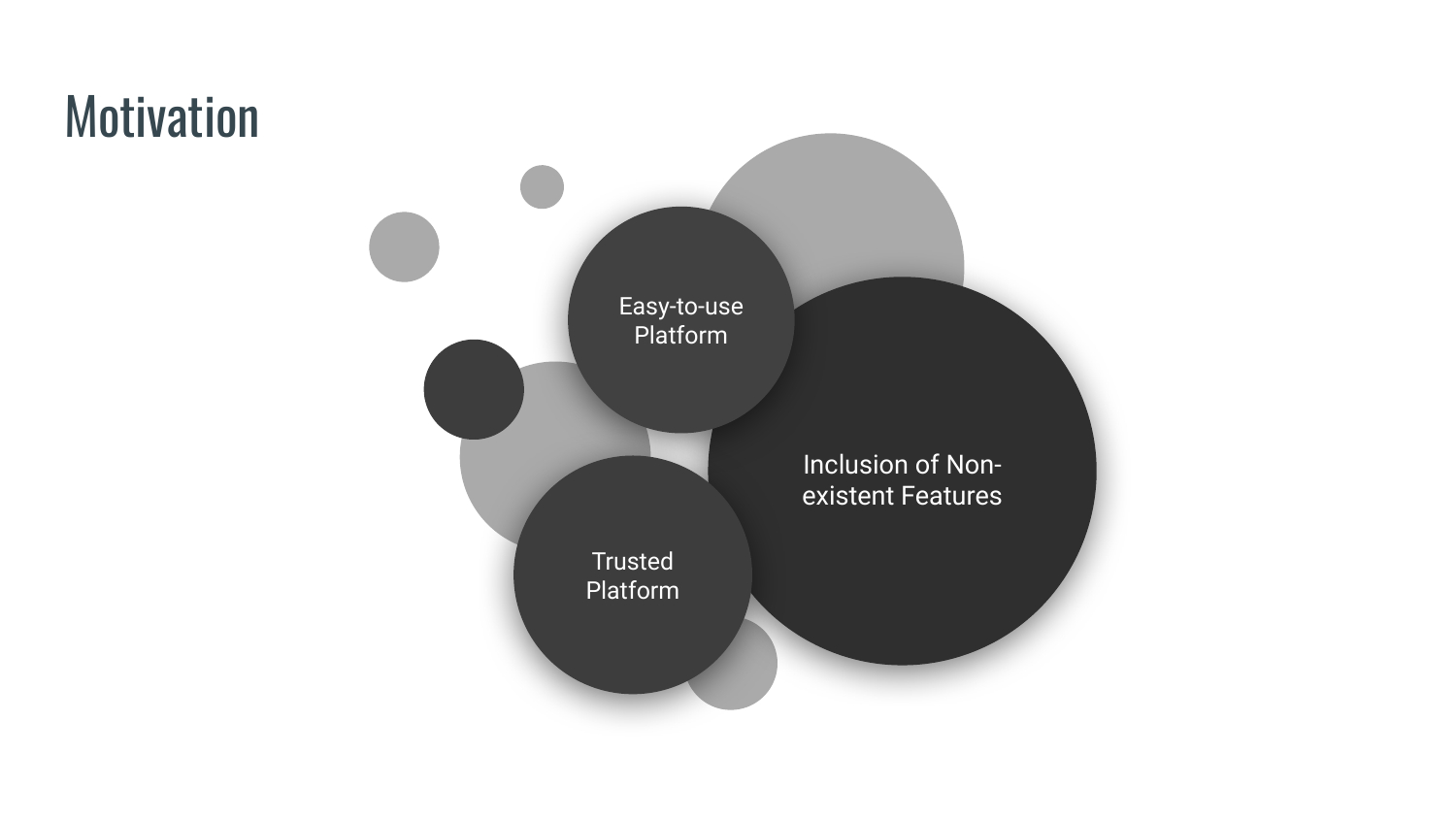

# Motivation

Easy-to-use Platform

Inclusion of Non-existent Features

Trusted Platform